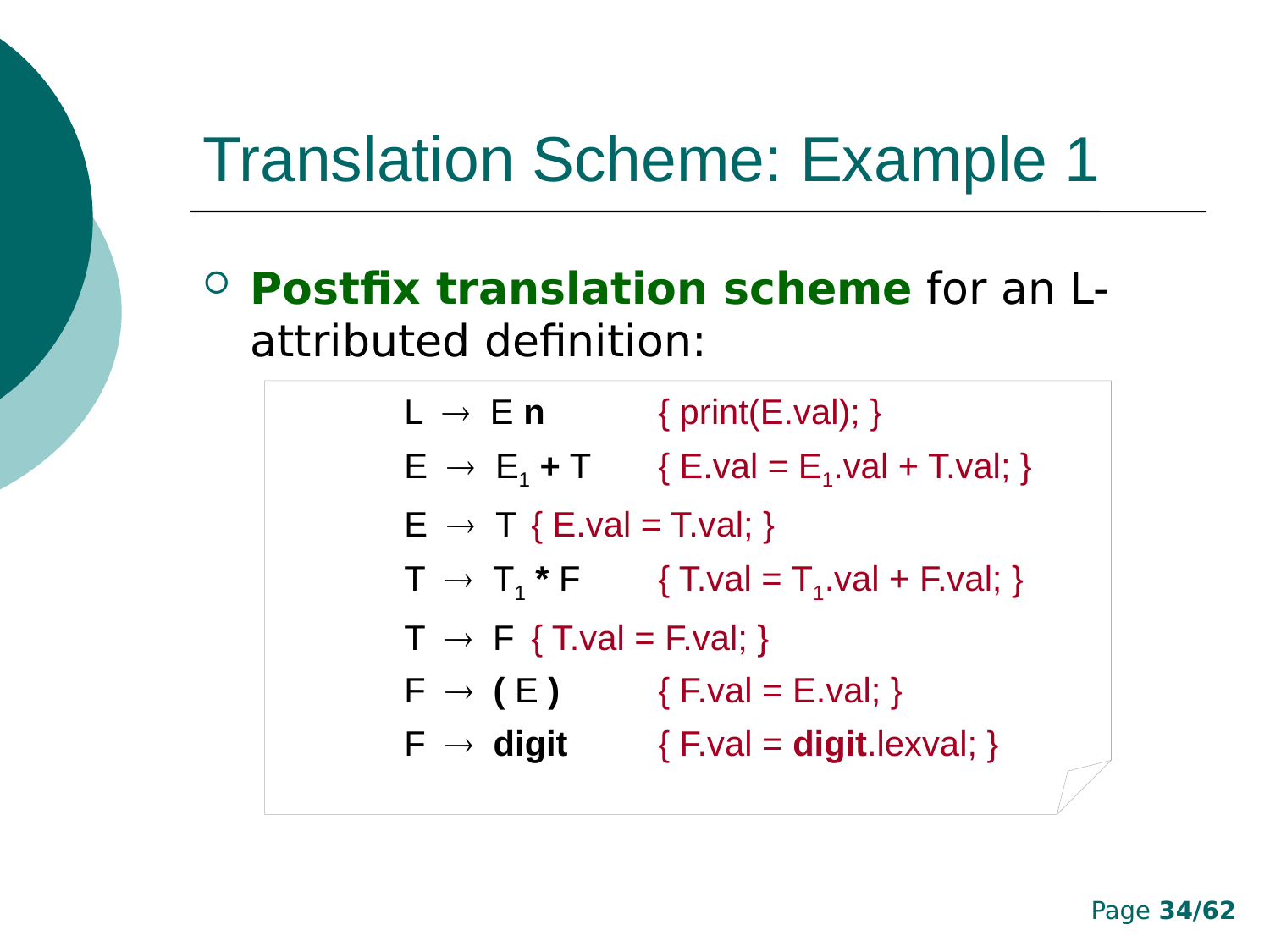

# Translation Scheme: Example 1
Postfix translation scheme for an L-attributed definition:
	L  →  E n	{ print(E.val); }
	E  →  E1 + T	{ E.val = E1.val + T.val; }
	E  →  T	{ E.val = T.val; }
	T  →  T1 * F	{ T.val = T1.val + F.val; }
	T  →  F	{ T.val = F.val; }
	F  →  ( E )	{ F.val = E.val; }
	F  →  digit	{ F.val = digit.lexval; }